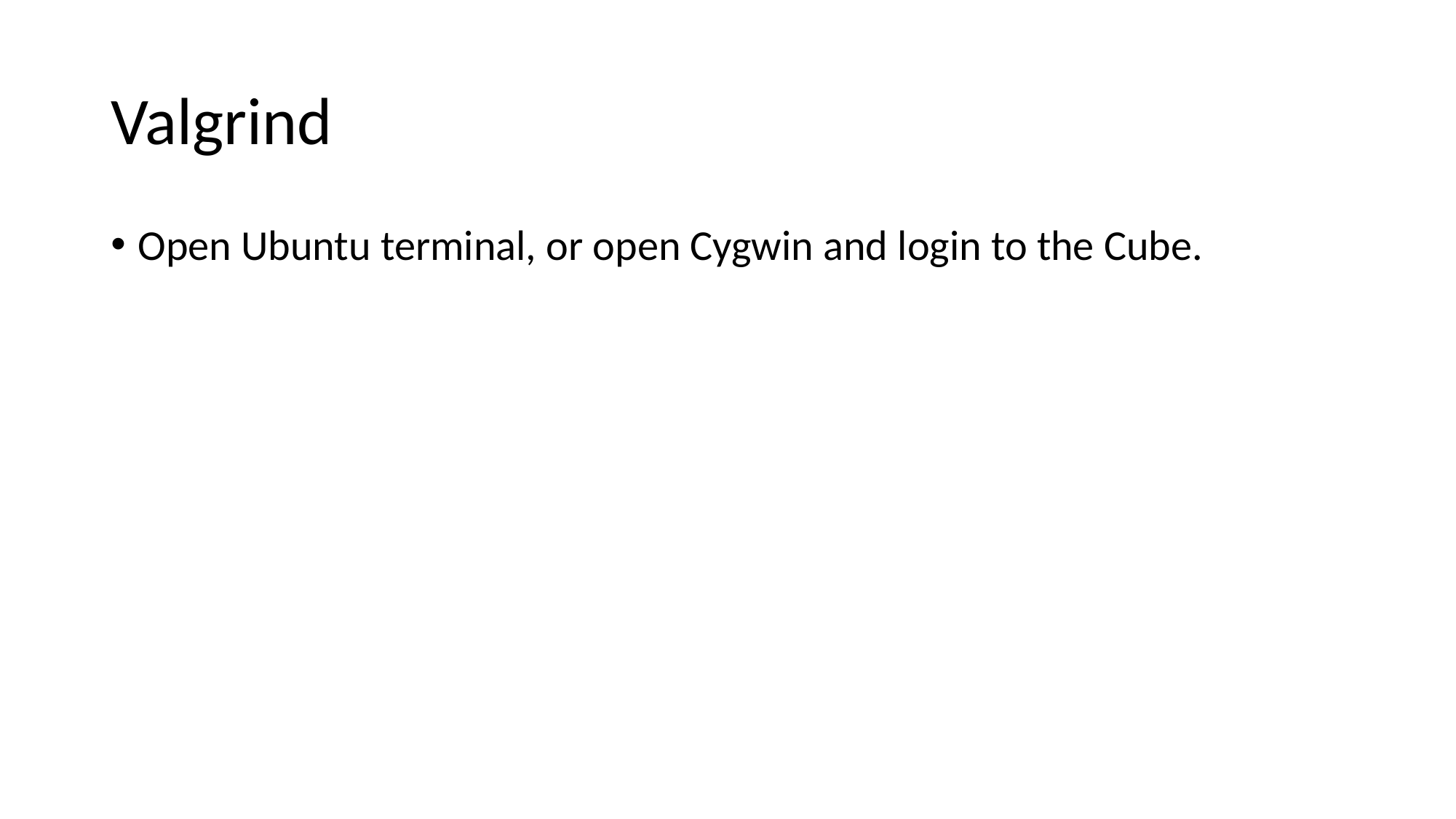

# Valgrind
Open Ubuntu terminal, or open Cygwin and login to the Cube.